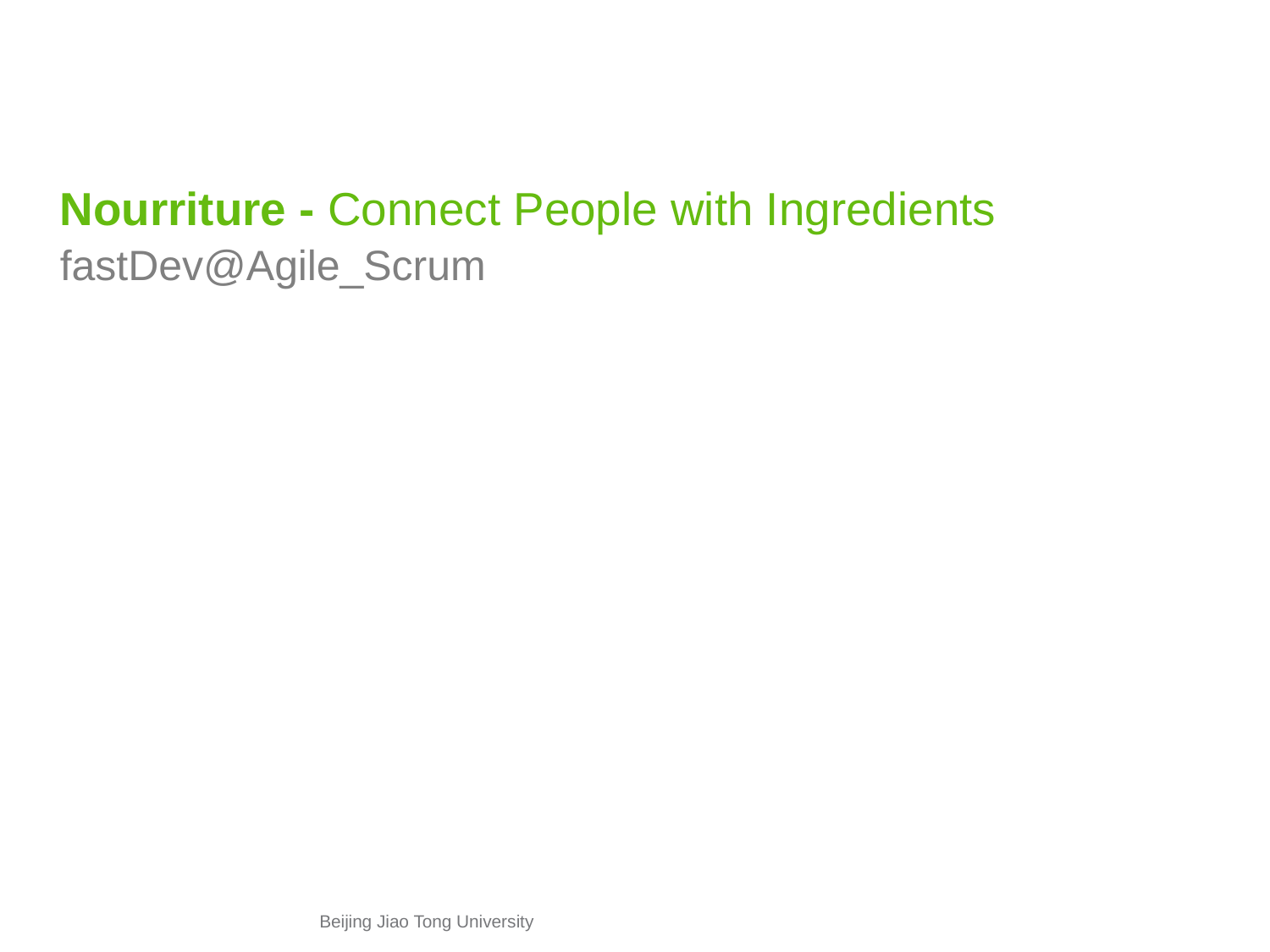

# Nourriture - Connect People with Ingredients
fastDev@Agile_Scrum
Beijing Jiao Tong University